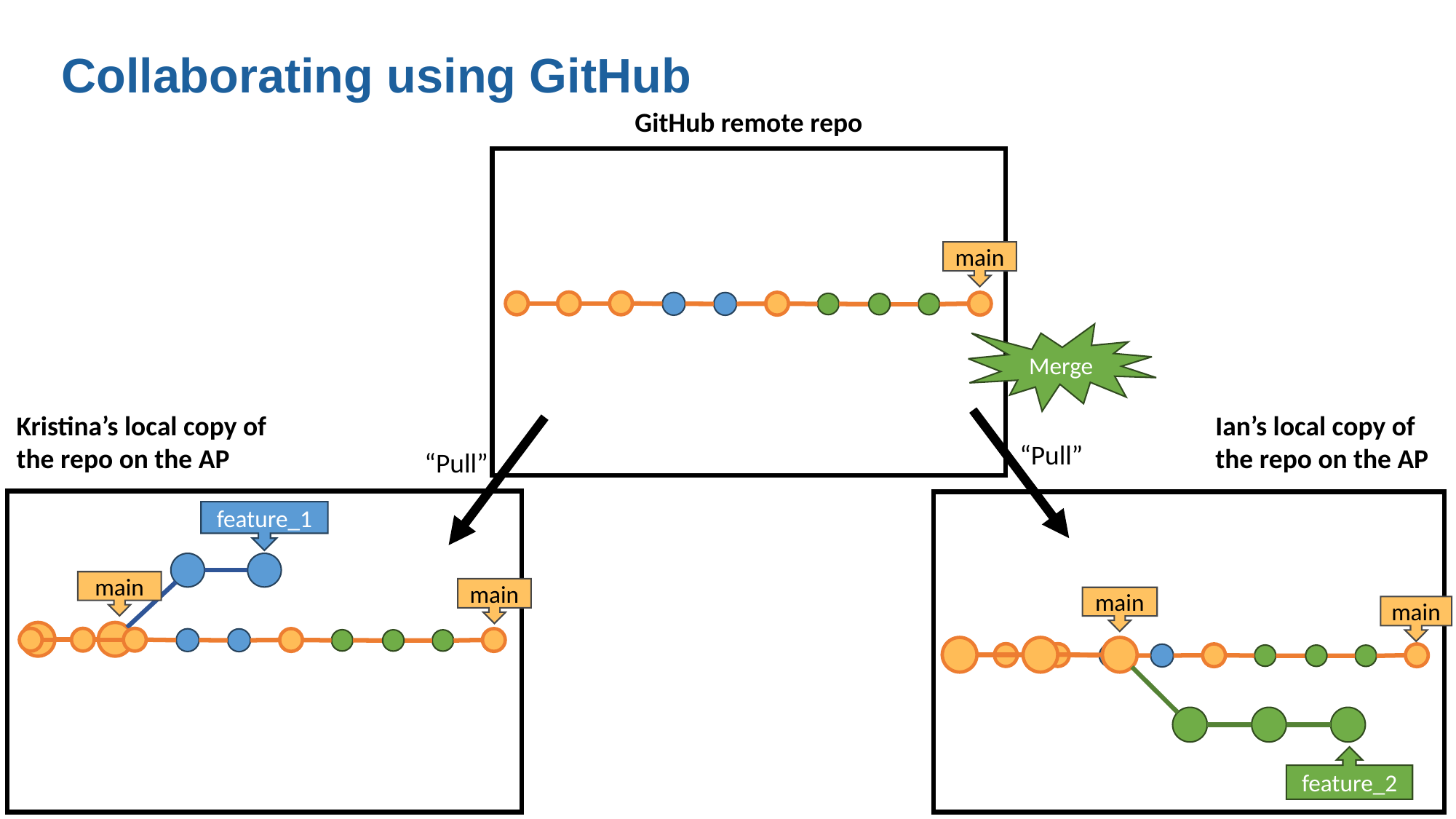

# Collaborating using GitHub
GitHub remote repo

main

Merge
Ian’s local copy of
the repo on the AP
Kristina’s local copy of
the repo on the AP
“Pull”
“Pull”

feature_1

main

main

main

feature_2
main